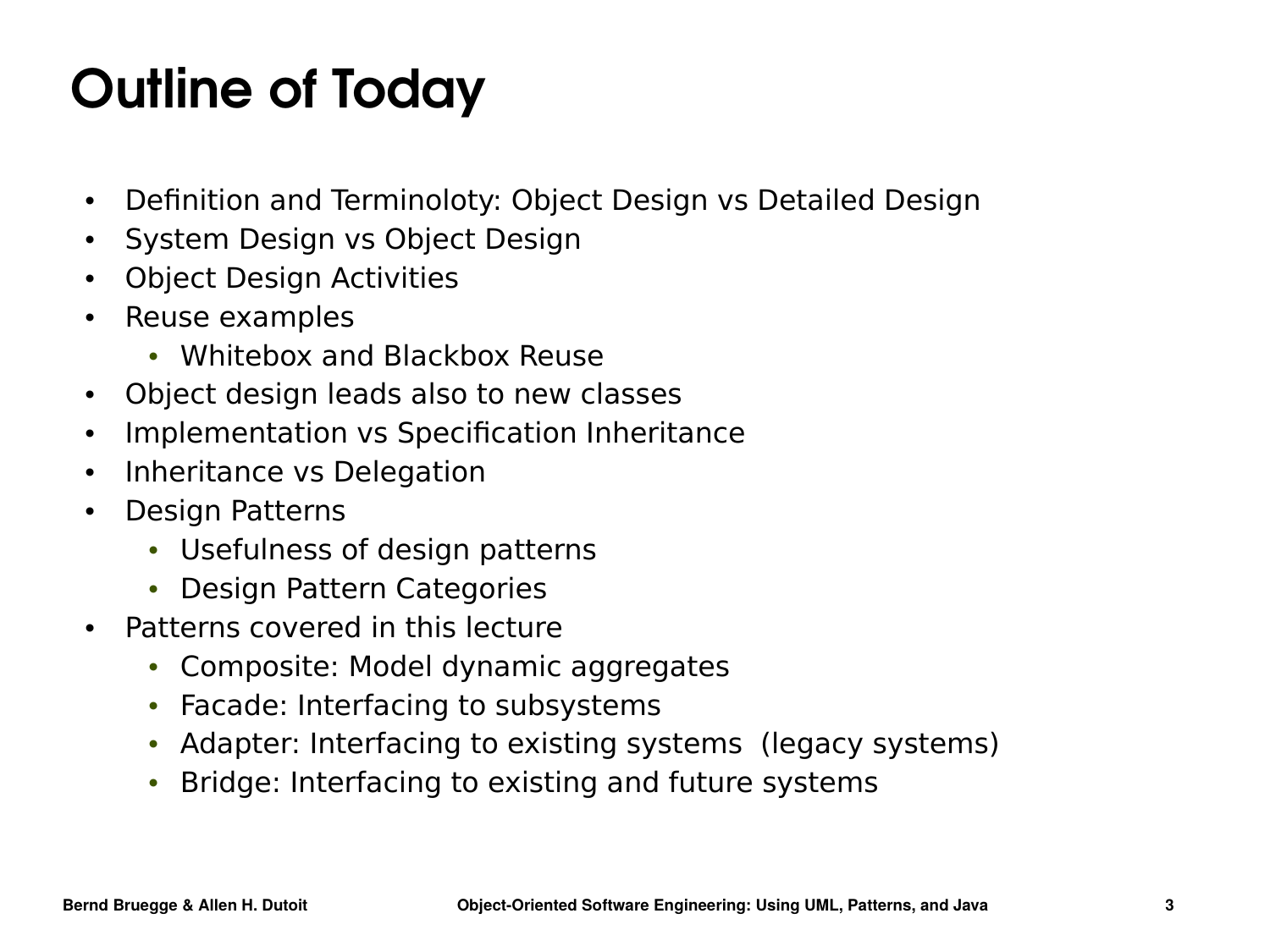

# Outline of Today
Definition and Terminoloty: Object Design vs Detailed Design
System Design vs Object Design
Object Design Activities
Reuse examples
Whitebox and Blackbox Reuse
Object design leads also to new classes
Implementation vs Specification Inheritance
Inheritance vs Delegation
Design Patterns
Usefulness of design patterns
Design Pattern Categories
Patterns covered in this lecture
Composite: Model dynamic aggregates
Facade: Interfacing to subsystems
Adapter: Interfacing to existing systems  (legacy systems)
Bridge: Interfacing to existing and future systems